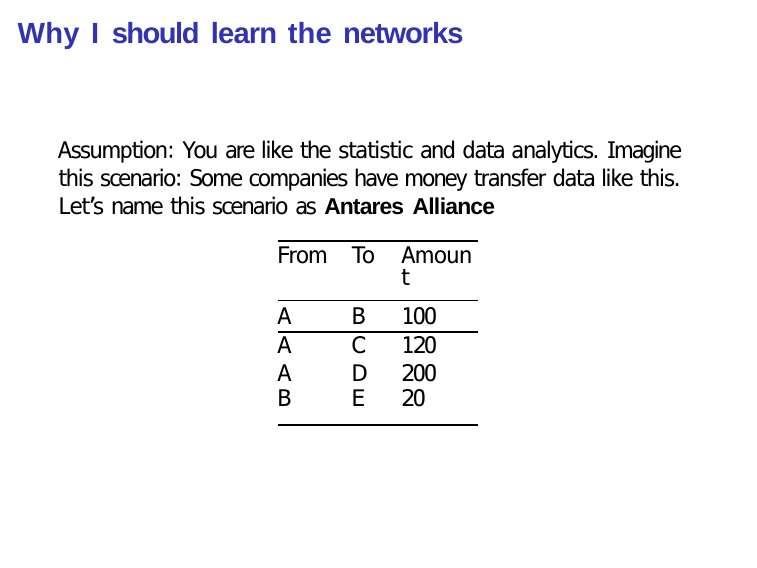

# Why I should learn the networks
Assumption: You are like the statistic and data analytics. Imagine  this scenario: Some companies have money transfer data like this.  Let’s name this scenario as Antares Alliance
| From | To | Amount |
| --- | --- | --- |
| A | B | 100 |
| A | C | 120 |
| A | D | 200 |
| B | E | 20 |